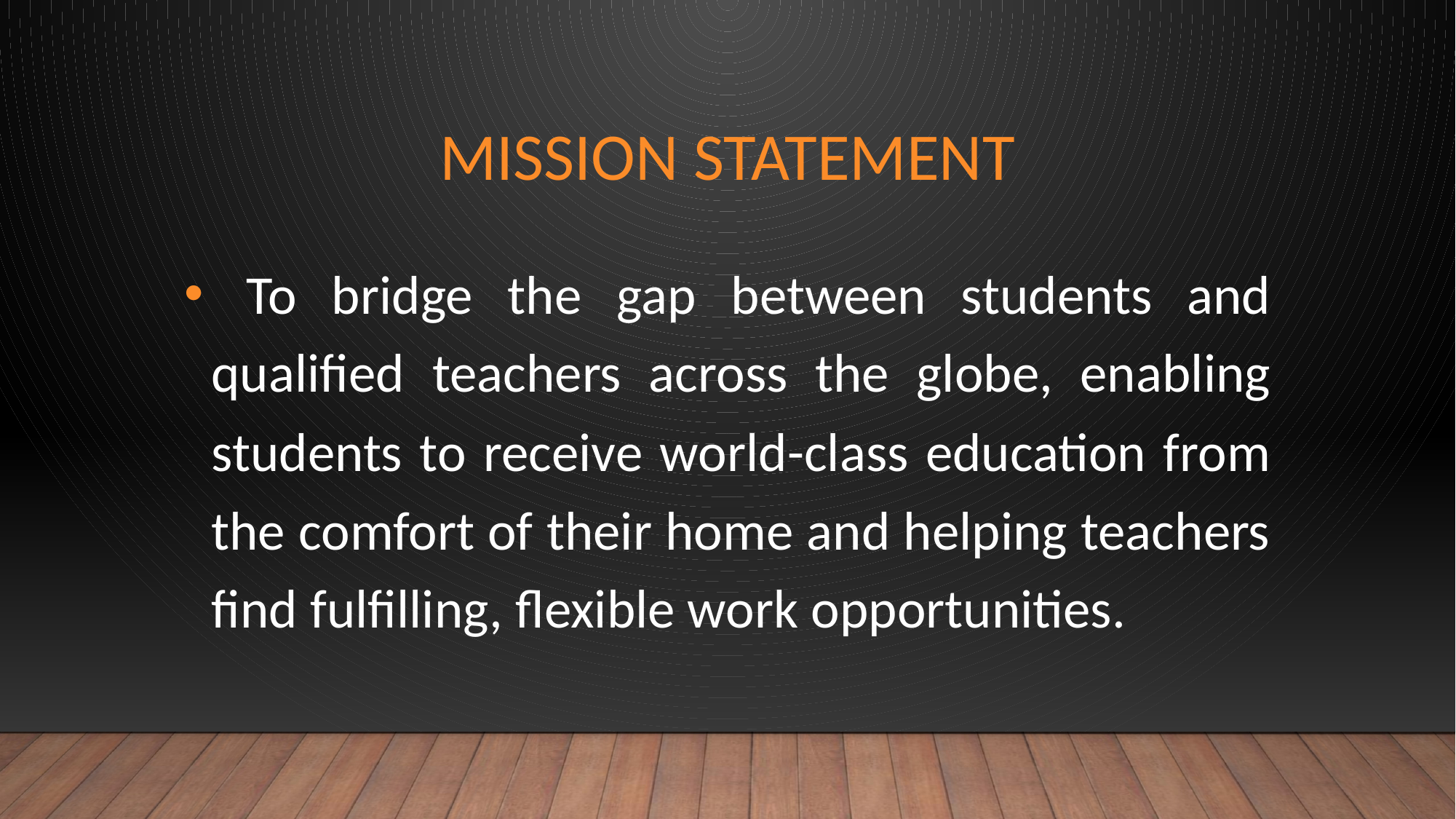

# Mission Statement
 To bridge the gap between students and qualified teachers across the globe, enabling students to receive world-class education from the comfort of their home and helping teachers find fulfilling, flexible work opportunities.